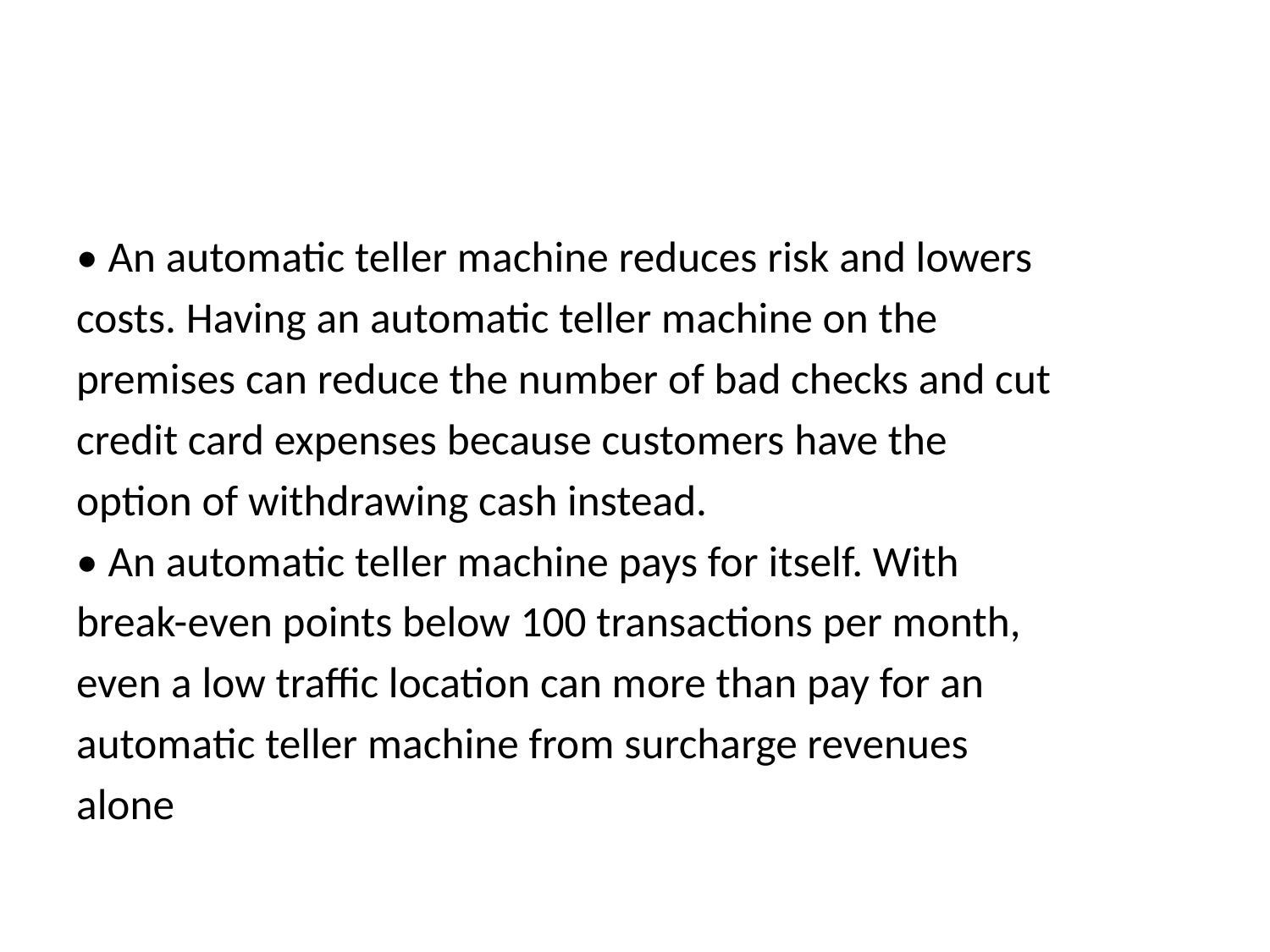

#
• An automatic teller machine reduces risk and lowers
costs. Having an automatic teller machine on the
premises can reduce the number of bad checks and cut
credit card expenses because customers have the
option of withdrawing cash instead.
• An automatic teller machine pays for itself. With
break-even points below 100 transactions per month,
even a low traffic location can more than pay for an
automatic teller machine from surcharge revenues
alone